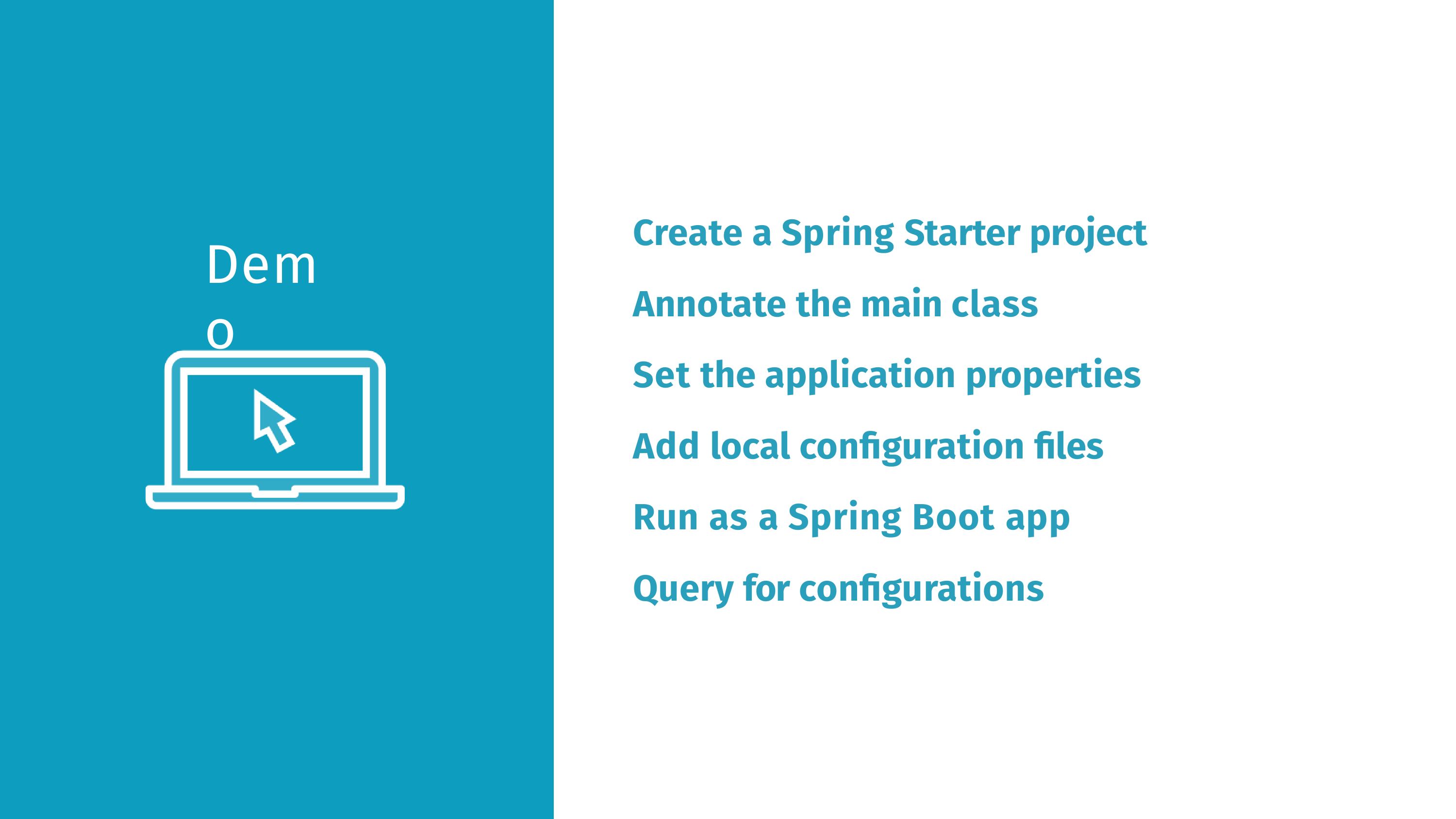

# Create a Spring Starter project
Annotate the main class
Demo
Set the application properties
Add local configuration files  Run as a Spring Boot app  Query for configurations
11